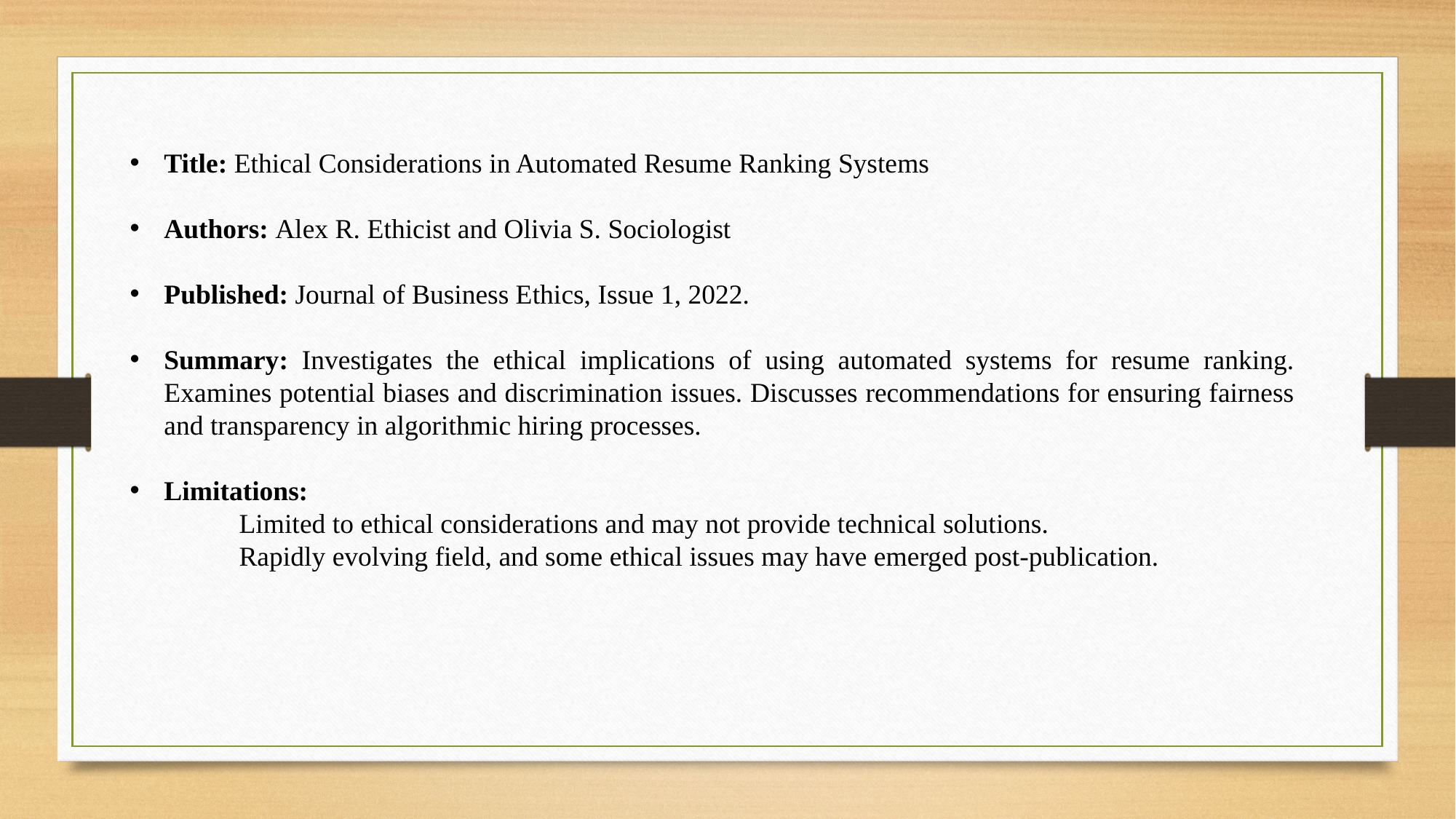

Title: Ethical Considerations in Automated Resume Ranking Systems

Authors: Alex R. Ethicist and Olivia S. Sociologist

Published: Journal of Business Ethics, Issue 1, 2022.

Summary: Investigates the ethical implications of using automated systems for resume ranking. Examines potential biases and discrimination issues. Discusses recommendations for ensuring fairness and transparency in algorithmic hiring processes.

Limitations:
	Limited to ethical considerations and may not provide technical solutions.
	Rapidly evolving field, and some ethical issues may have emerged post-publication.